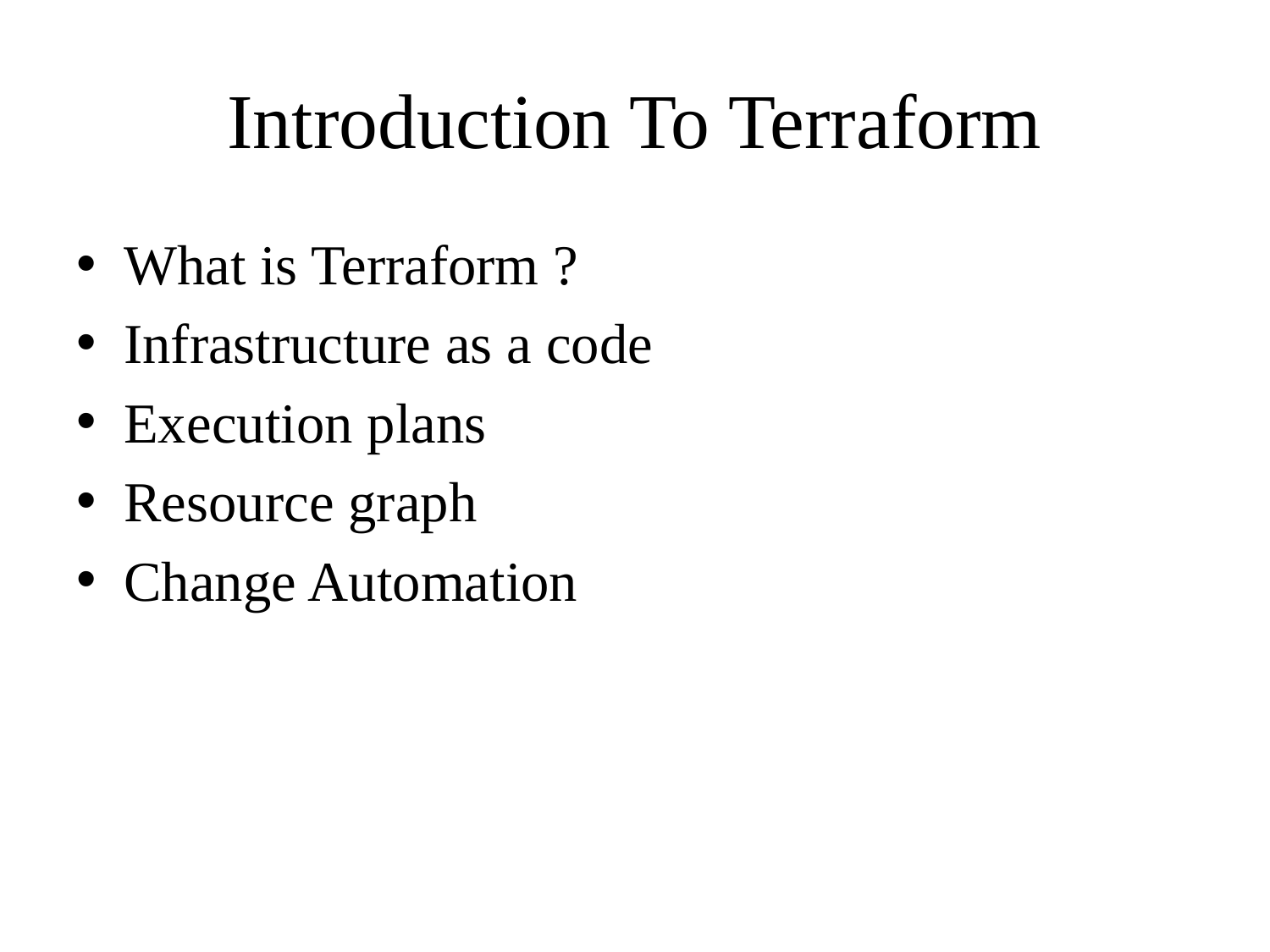

# Introduction To Terraform
What is Terraform ?
Infrastructure as a code
Execution plans
Resource graph
Change Automation